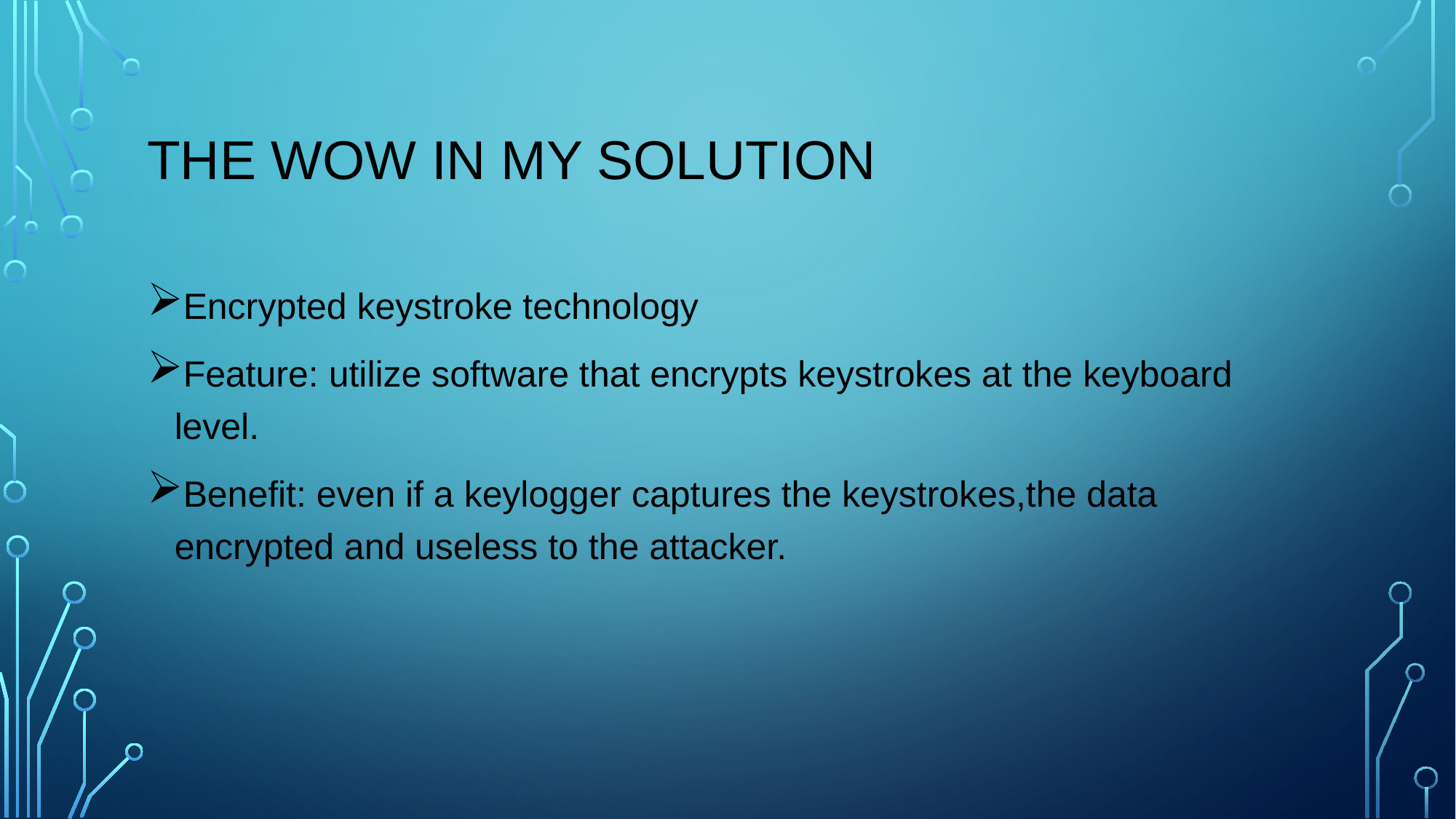

# The wow in my solution
Encrypted keystroke technology
Feature: utilize software that encrypts keystrokes at the keyboard level.
Benefit: even if a keylogger captures the keystrokes,the data encrypted and useless to the attacker.